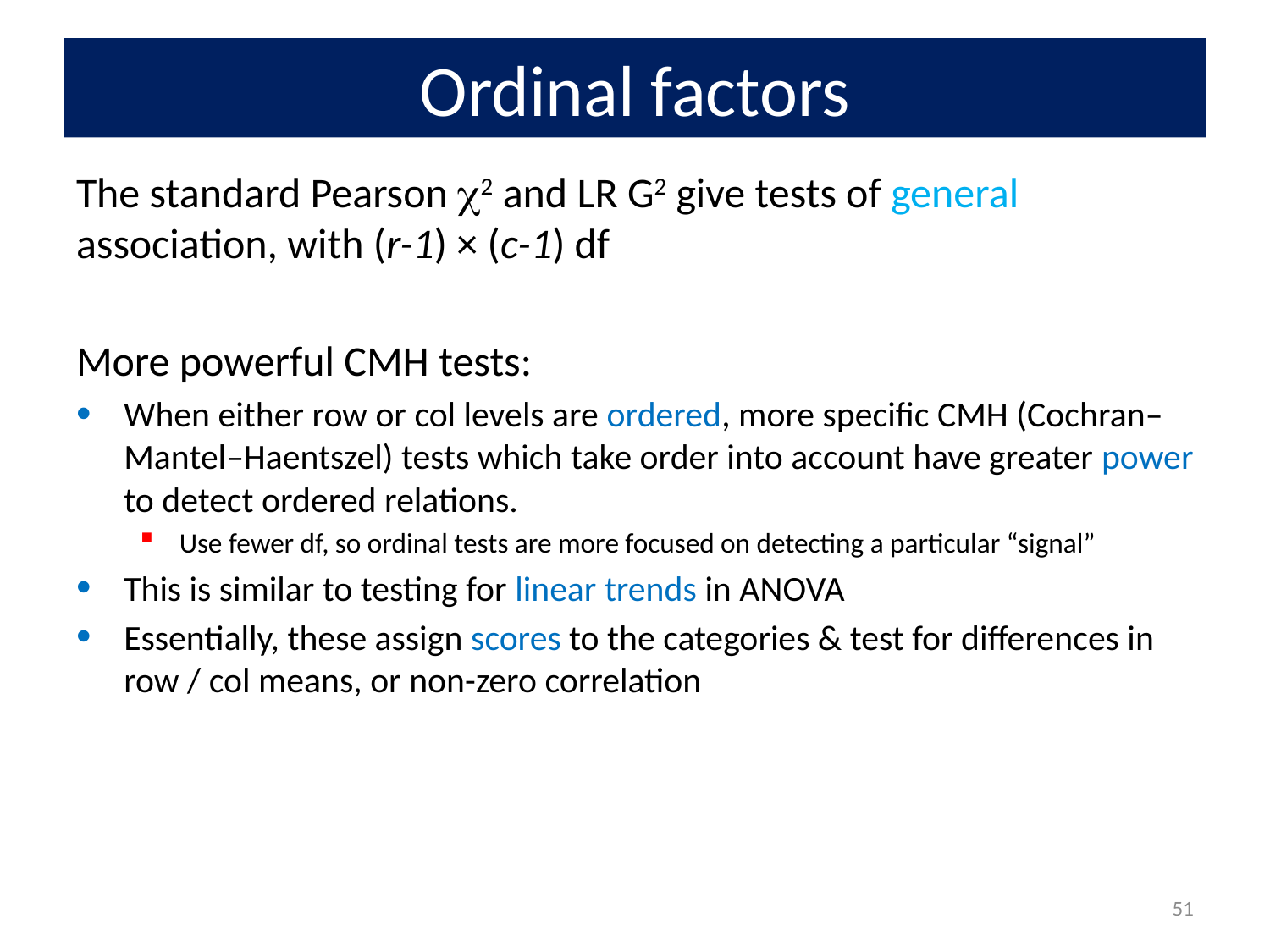

# Ordinal factors
The standard Pearson χ2 and LR G2 give tests of general association, with (r-1) × (c-1) df

More powerful CMH tests:
When either row or col levels are ordered, more specific CMH (Cochran–Mantel–Haentszel) tests which take order into account have greater power to detect ordered relations.
Use fewer df, so ordinal tests are more focused on detecting a particular “signal”
This is similar to testing for linear trends in ANOVA
Essentially, these assign scores to the categories & test for differences in row / col means, or non-zero correlation

51